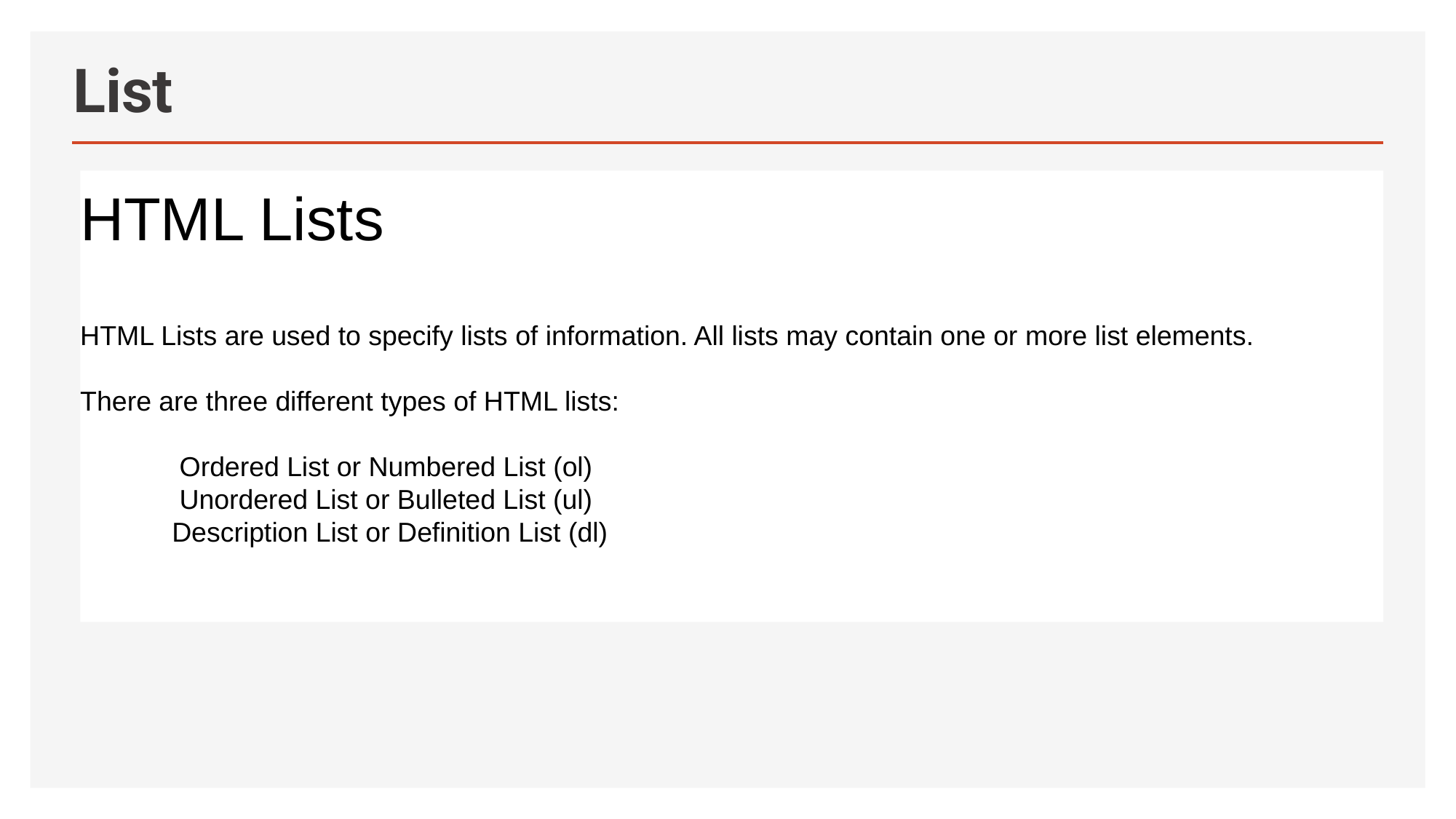

# List
HTML Lists

HTML Lists are used to specify lists of information. All lists may contain one or more list elements.

There are three different types of HTML lists:

             Ordered List or Numbered List (ol)
             Unordered List or Bulleted List (ul)
            Description List or Definition List (dl)